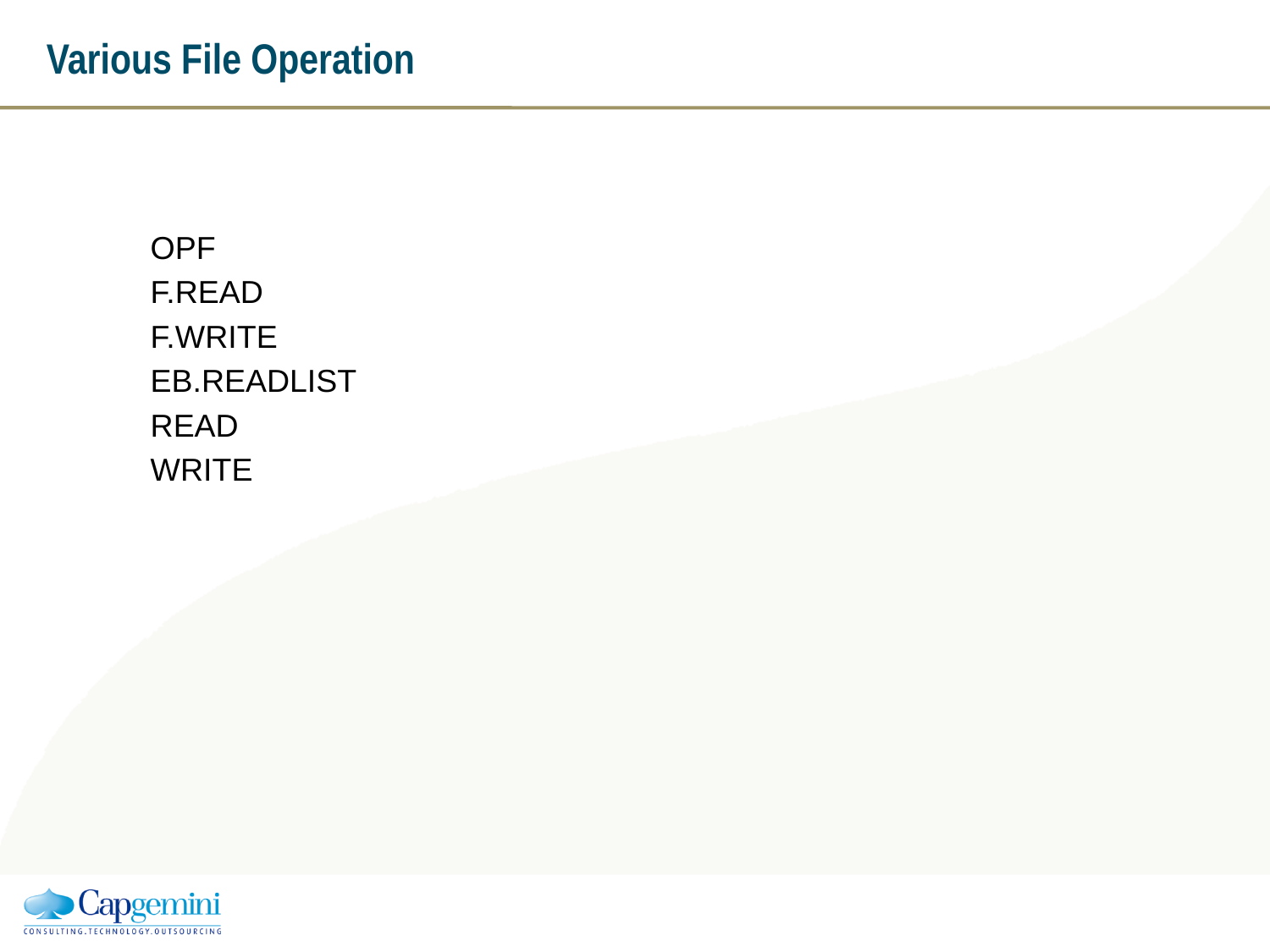

# Various File Operation
OPF
F.READ
F.WRITE
EB.READLIST
READ
WRITE